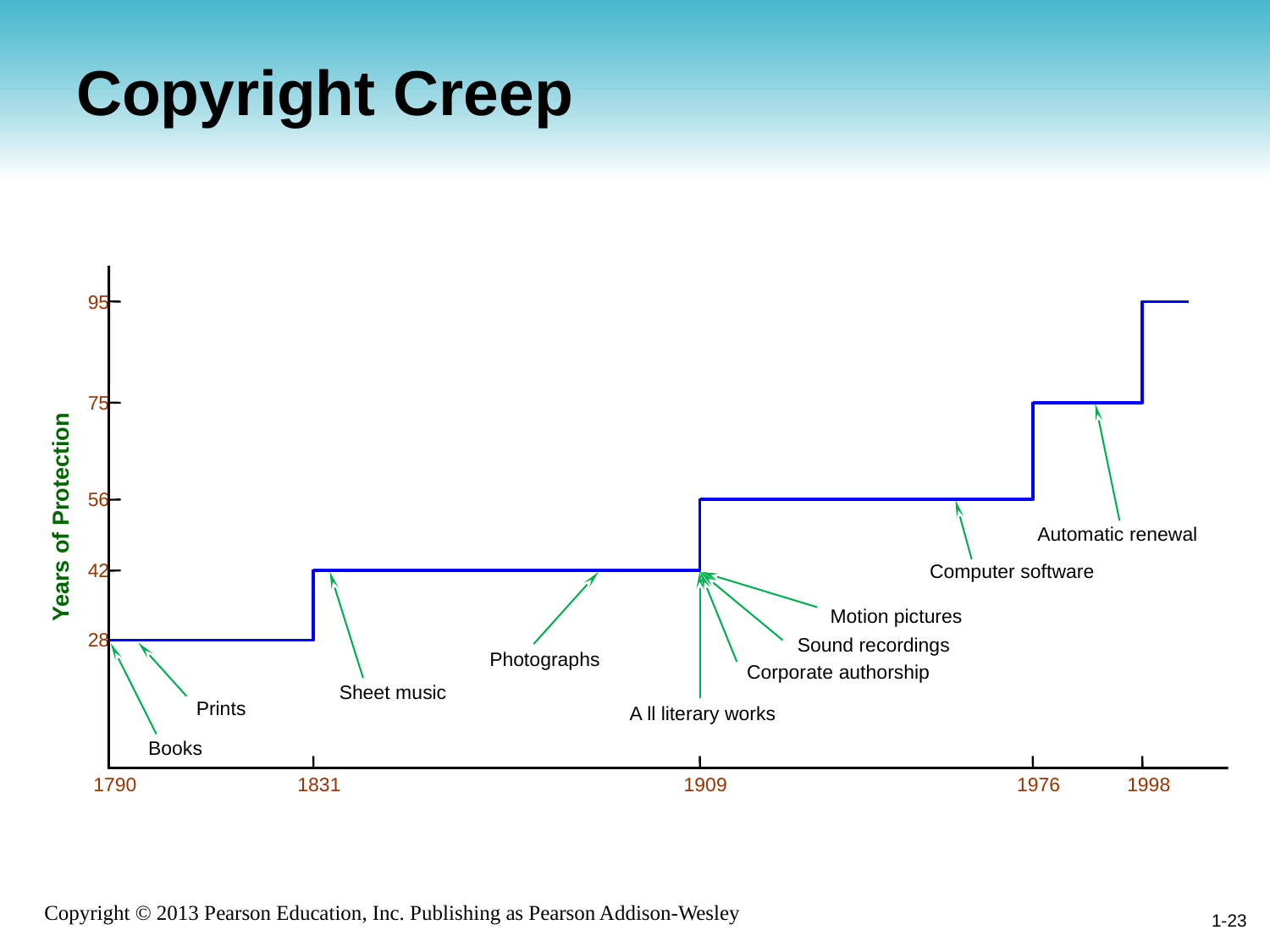

# Copyright Creep

95

75

56

Years of Protection
Automatic renewal

42
Computer software

Motion pictures

28
Sound recordings

Photographs

Corporate authorship

Sheet music

Prints

A
ll literary works

Books

1790

1831

1909

1976

1998

1-23